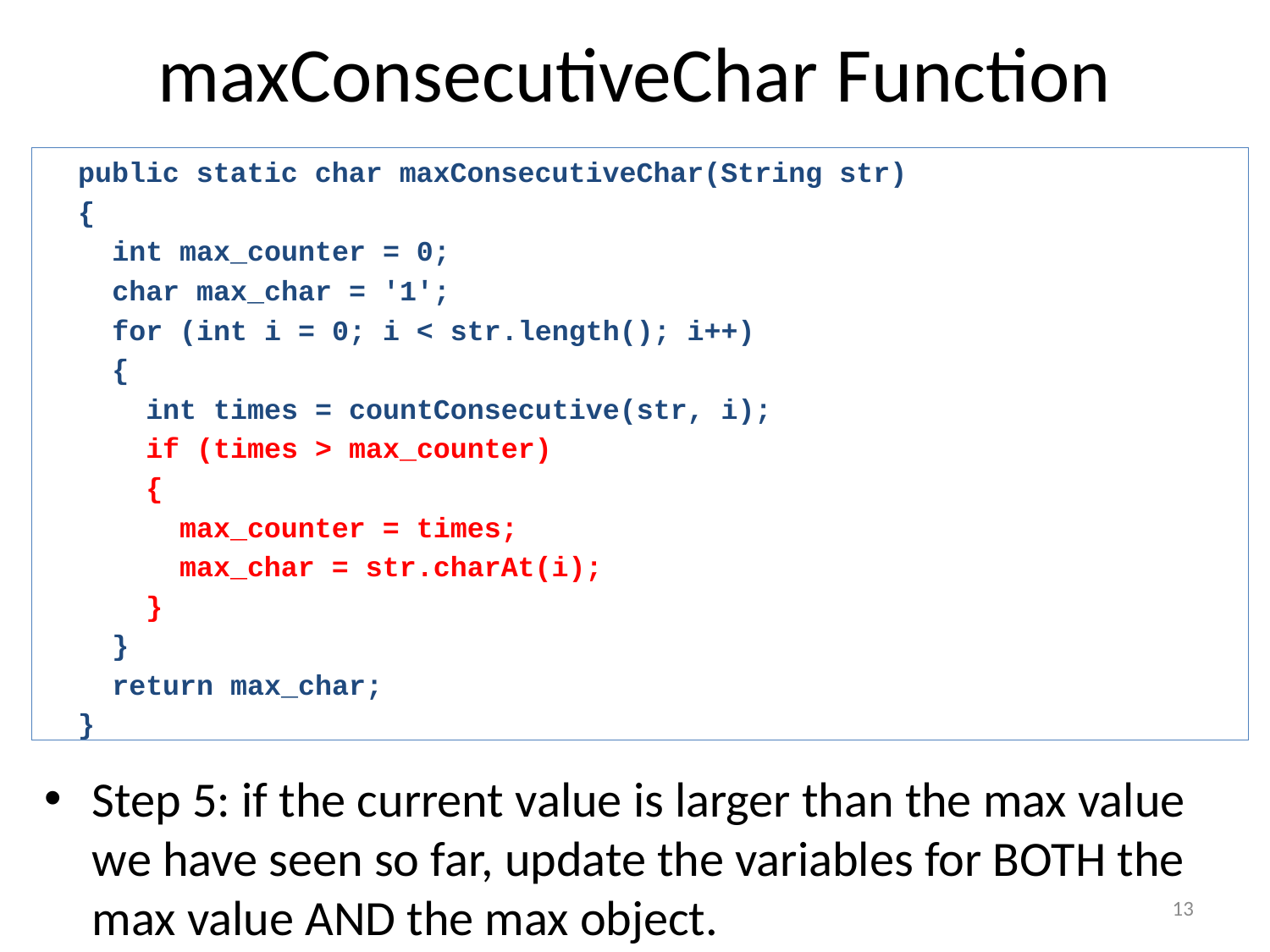

# maxConsecutiveChar Function
  public static char maxConsecutiveChar(String str)
  {
    int max_counter = 0;
    char max_char = '1';
    for (int i = 0; i < str.length(); i++)
    {
      int times = countConsecutive(str, i);
      if (times > max_counter)
      {
        max_counter = times;
        max_char = str.charAt(i);
      }
    }
    return max_char;
  }
Step 5: if the current value is larger than the max value we have seen so far, update the variables for BOTH the max value AND the max object.
13